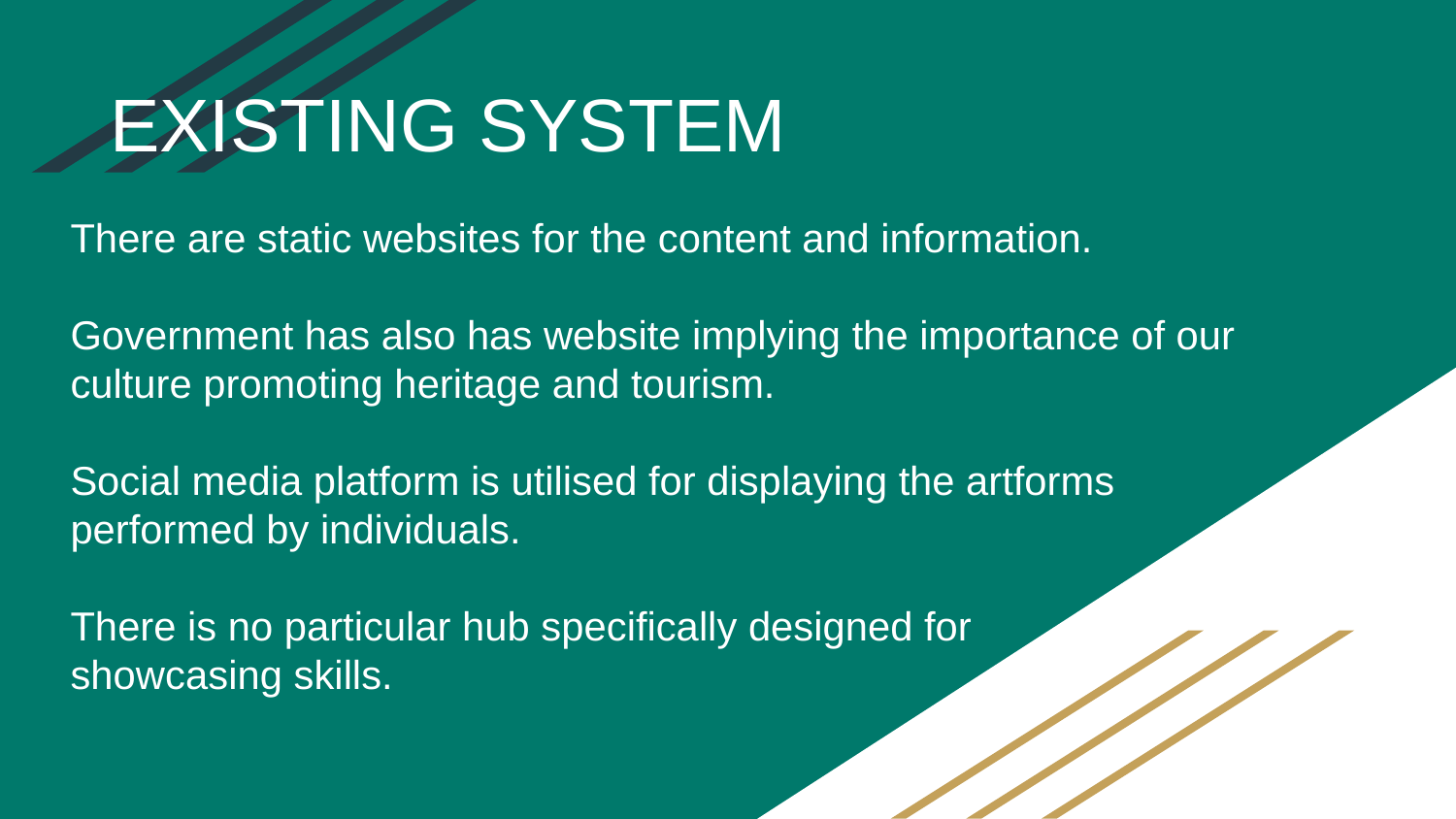

EXISTING SYSTEM
There are static websites for the content and information.

Government has also has website implying the importance of our culture promoting heritage and tourism.

Social media platform is utilised for displaying the artforms performed by individuals.

There is no particular hub specifically designed for
showcasing skills.